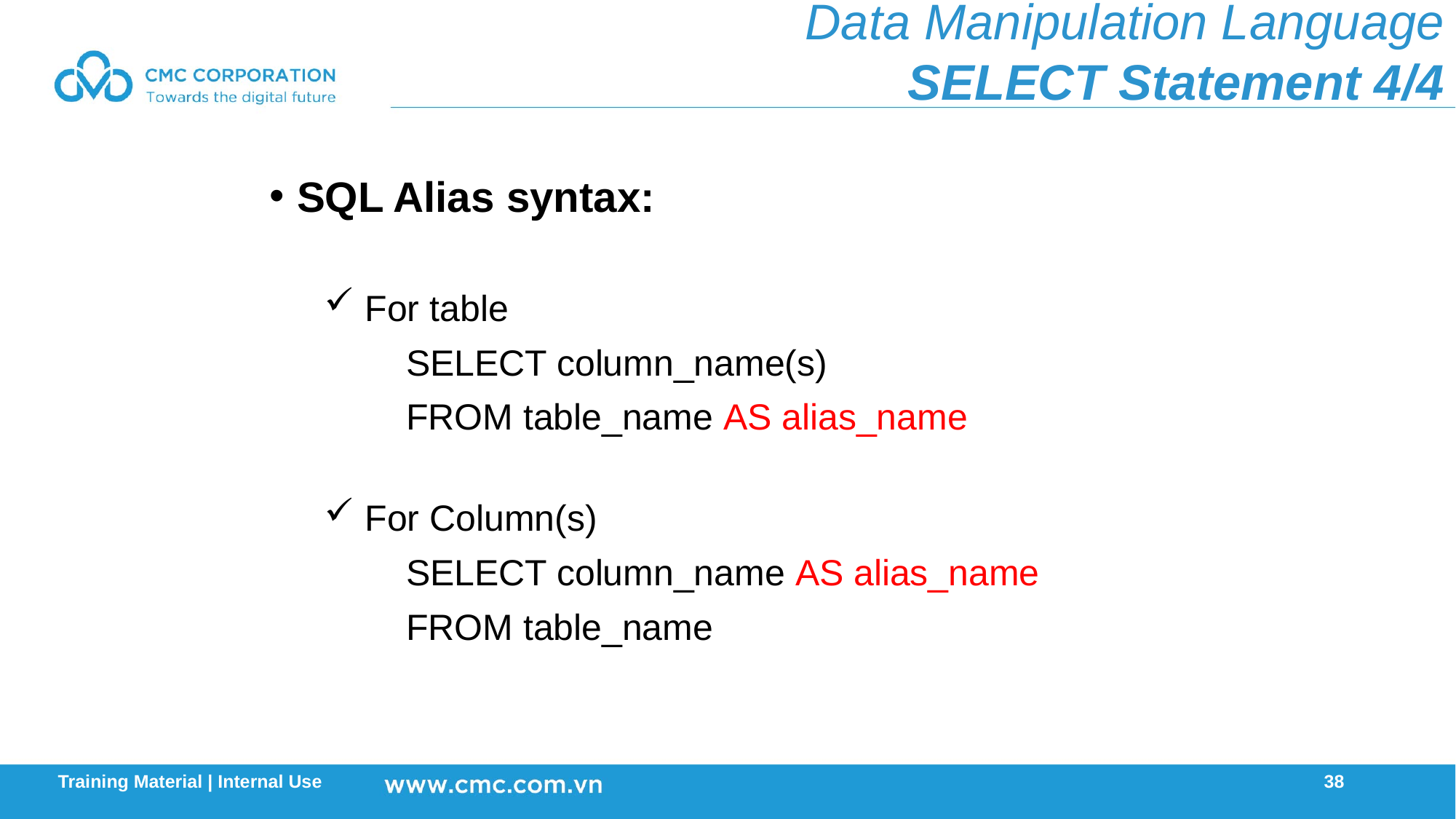

Data Manipulation Language
SELECT Statement 4/4
SQL Alias syntax:

For table
		SELECT column_name(s)
		FROM table_name AS alias_name

For Column(s)
		SELECT column_name AS alias_name
		FROM table_name

38
Training Material | Internal Use